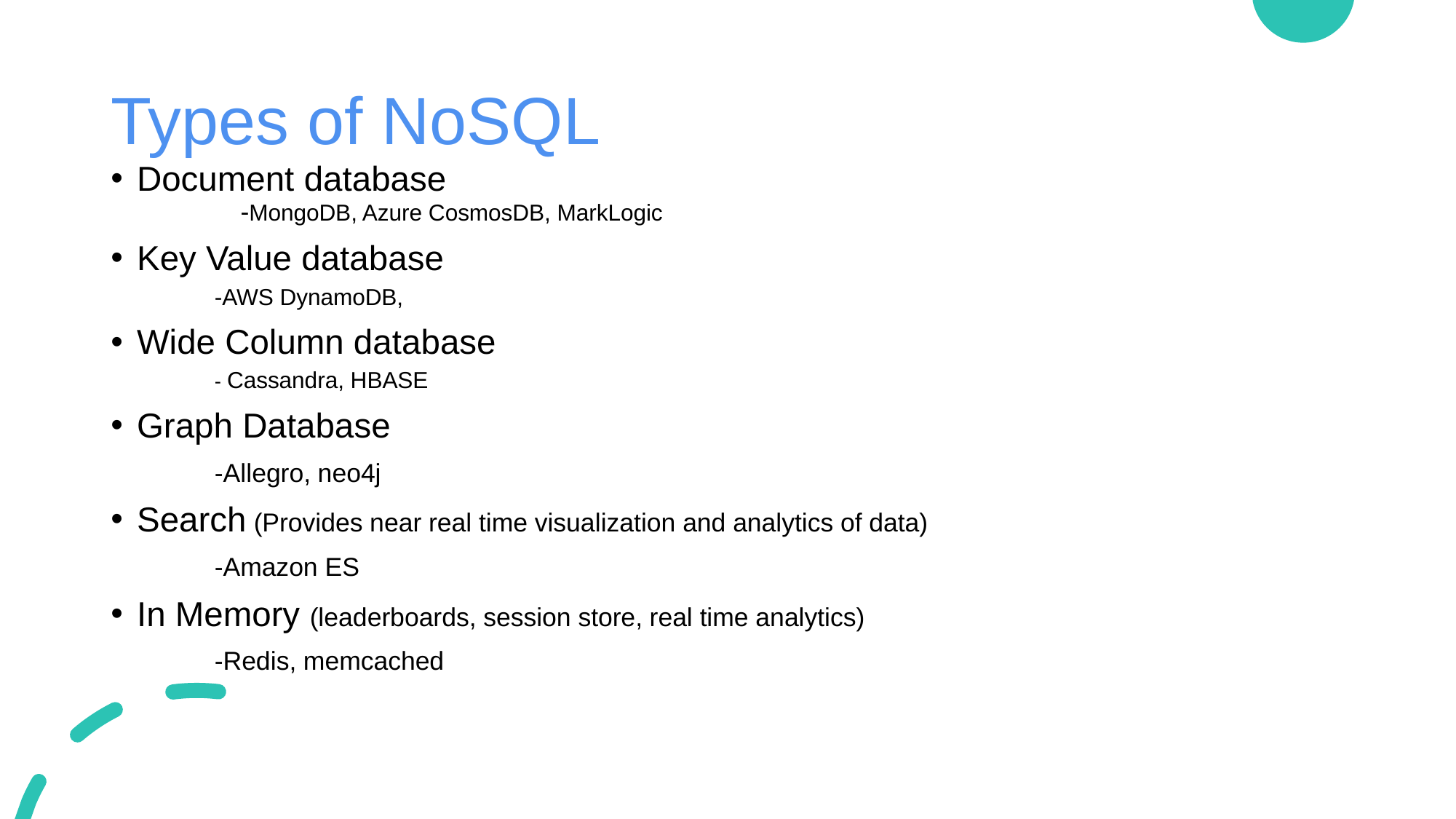

# Types of NoSQL
Document database
	-MongoDB, Azure CosmosDB, MarkLogic
Key Value database
-AWS DynamoDB,
Wide Column database
- Cassandra, HBASE
Graph Database
	-Allegro, neo4j
Search (Provides near real time visualization and analytics of data)
	-Amazon ES
In Memory (leaderboards, session store, real time analytics)
	-Redis, memcached